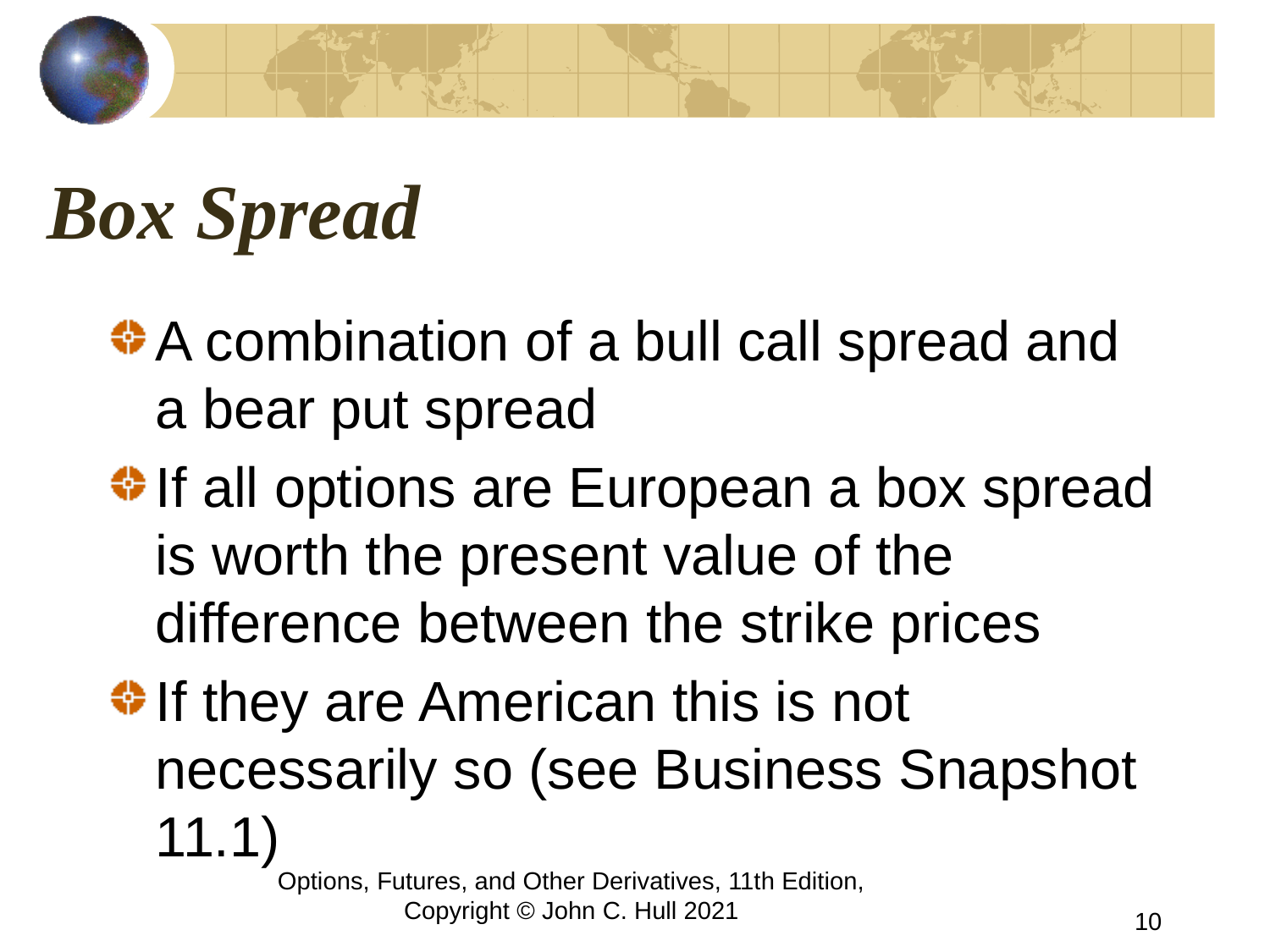

# Box Spread
A combination of a bull call spread and a bear put spread
If all options are European a box spread is worth the present value of the difference between the strike prices
If they are American this is not necessarily so (see Business Snapshot 11.1)

Options, Futures, and Other Derivatives, 11th Edition, Copyright © John C. Hull 2021
10